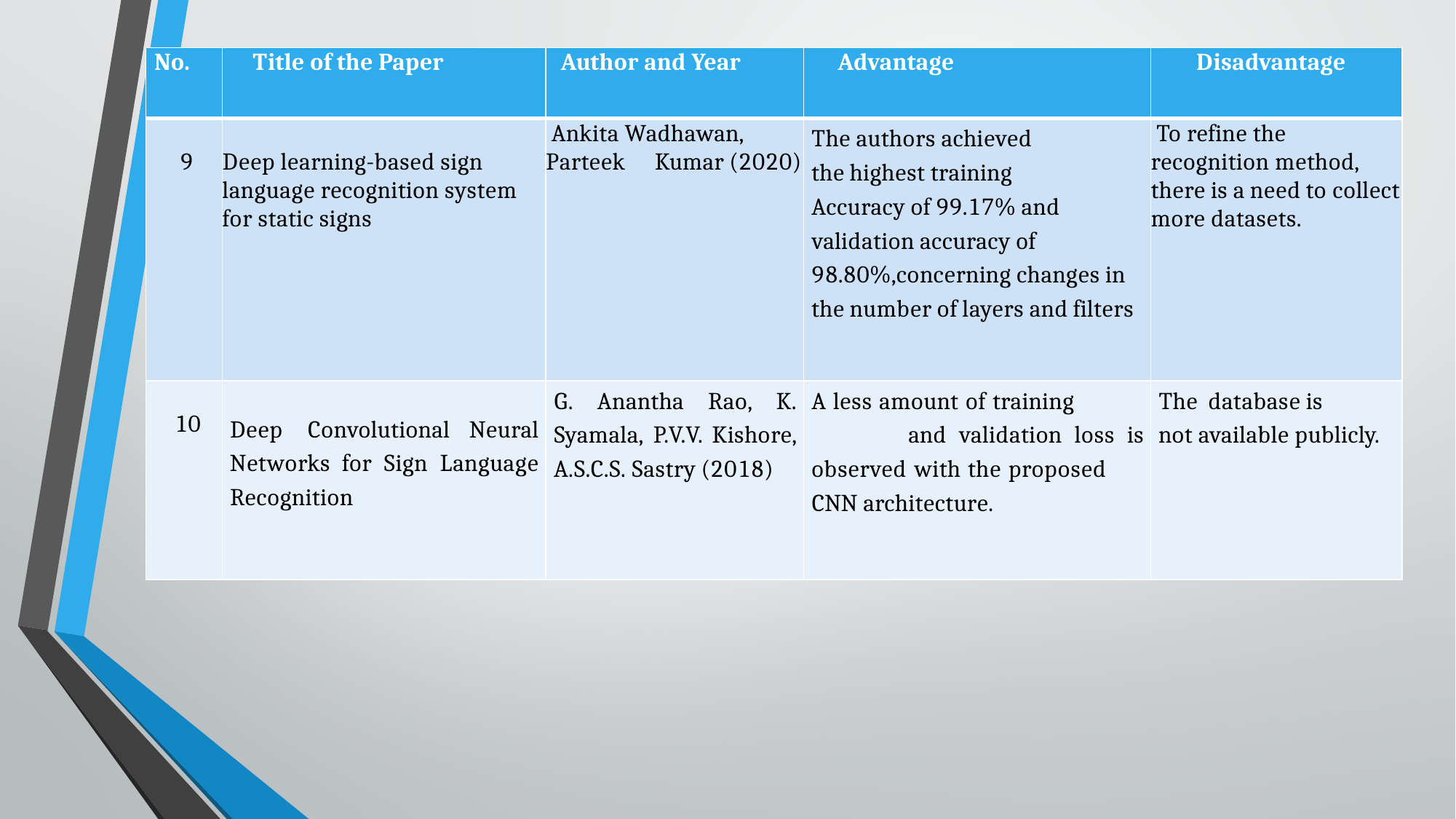

| No. | Title of the Paper | Author and Year | Advantage | Disadvantage |
| --- | --- | --- | --- | --- |
| 9 | Deep learning-based sign language recognition system for static signs | Ankita Wadhawan, Parteek Kumar (2020) | The authors achieved the highest training Accuracy of 99.17% and validation accuracy of 98.80%,concerning changes in the number of layers and filters | To refine the recognition method, there is a need to collect more datasets. |
| 10 | Deep Convolutional Neural Networks for Sign Language Recognition | G. Anantha Rao, K. Syamala, P.V.V. Kishore, A.S.C.S. Sastry (2018) | A less amount of training and validation loss is observed with the proposed CNN architecture. | The database is not available publicly. |